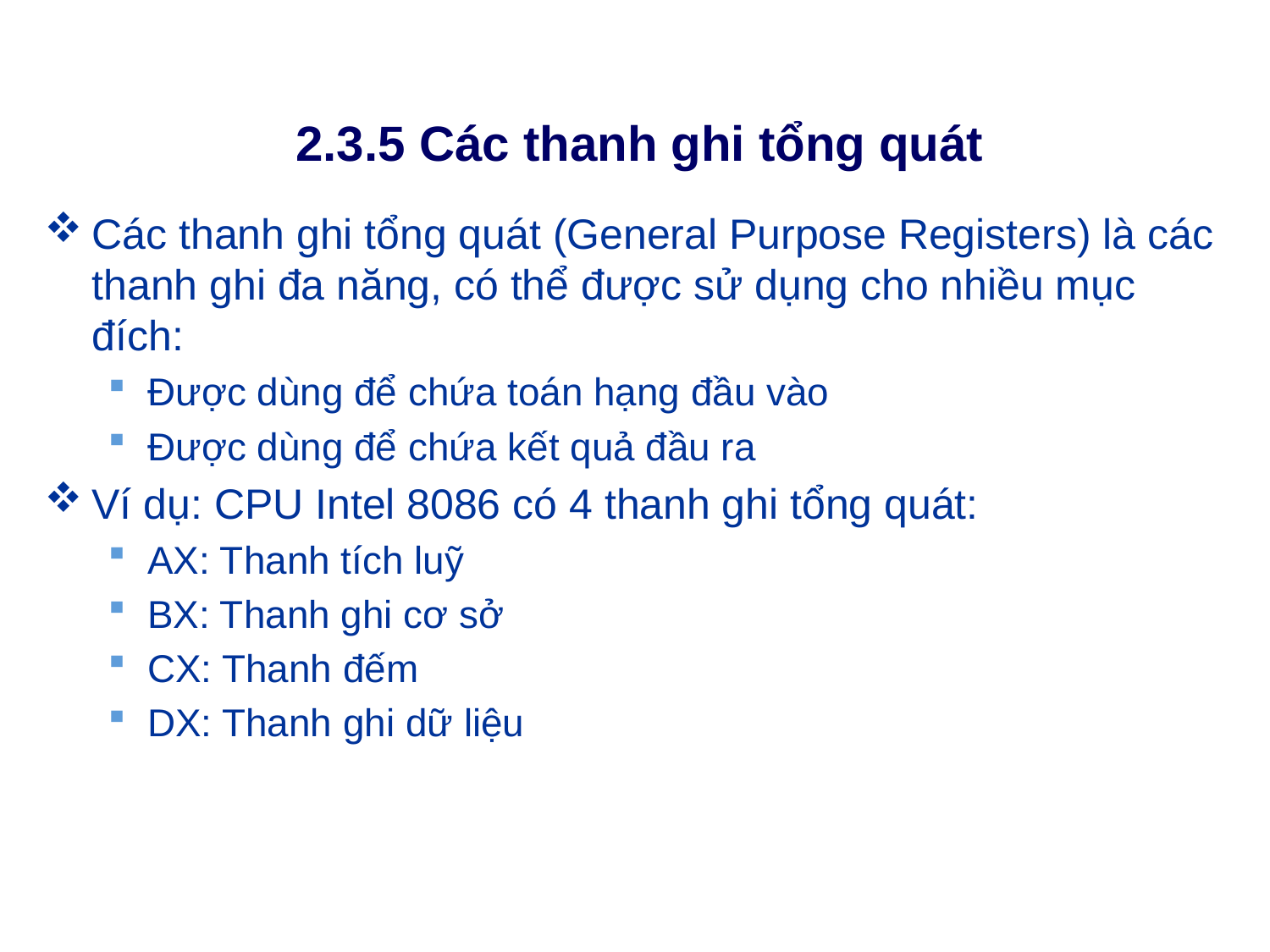

# 2.3.5 Các thanh ghi tổng quát
Các thanh ghi tổng quát (General Purpose Registers) là các thanh ghi đa năng, có thể được sử dụng cho nhiều mục đích:
Được dùng để chứa toán hạng đầu vào
Được dùng để chứa kết quả đầu ra
Ví dụ: CPU Intel 8086 có 4 thanh ghi tổng quát:
AX: Thanh tích luỹ
BX: Thanh ghi cơ sở
CX: Thanh đếm
DX: Thanh ghi dữ liệu